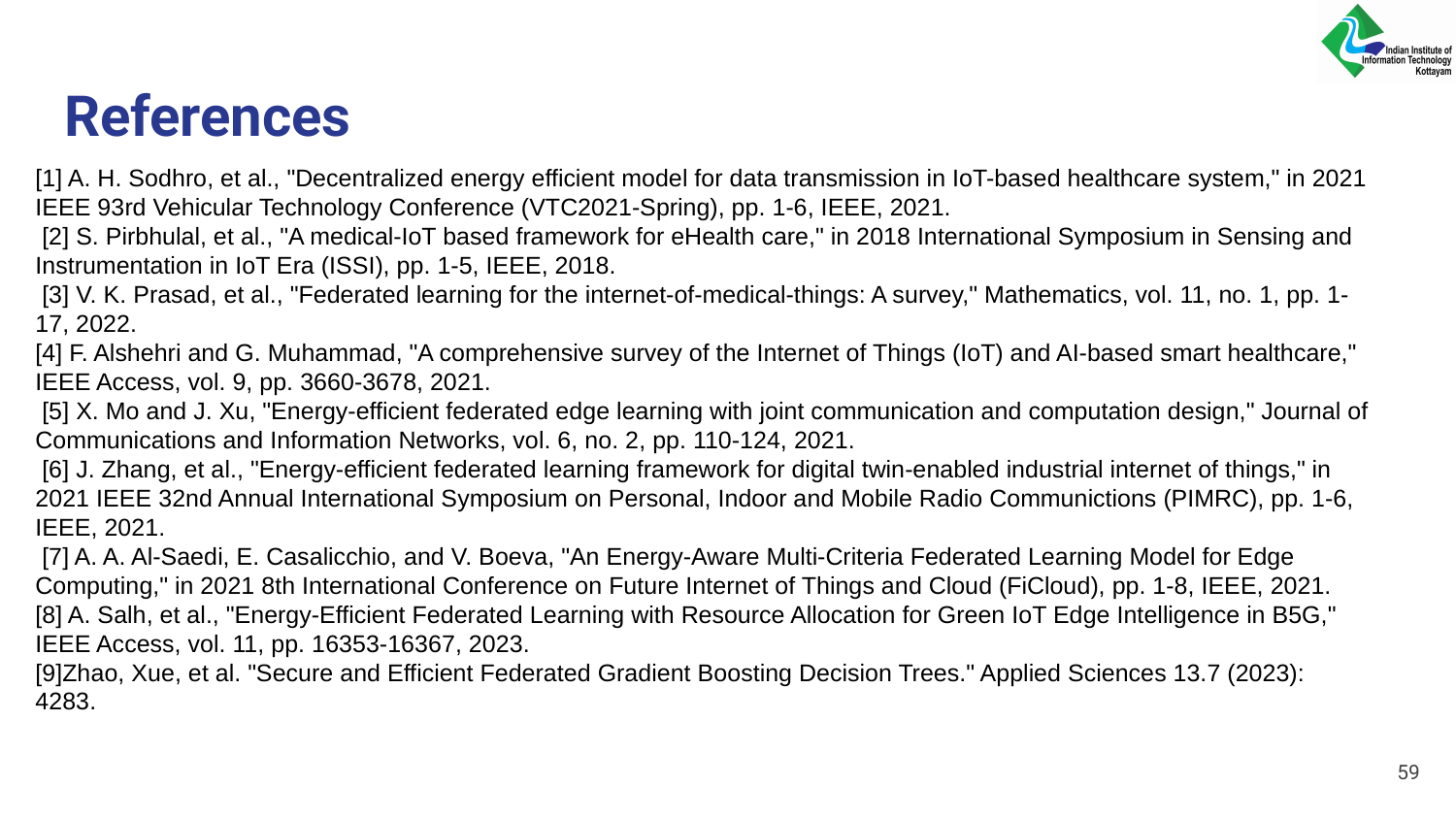

# References
[1] A. H. Sodhro, et al., "Decentralized energy efficient model for data transmission in IoT-based healthcare system," in 2021 IEEE 93rd Vehicular Technology Conference (VTC2021-Spring), pp. 1-6, IEEE, 2021.
 [2] S. Pirbhulal, et al., "A medical-IoT based framework for eHealth care," in 2018 International Symposium in Sensing and Instrumentation in IoT Era (ISSI), pp. 1-5, IEEE, 2018.
 [3] V. K. Prasad, et al., "Federated learning for the internet-of-medical-things: A survey," Mathematics, vol. 11, no. 1, pp. 1-17, 2022.
[4] F. Alshehri and G. Muhammad, "A comprehensive survey of the Internet of Things (IoT) and AI-based smart healthcare," IEEE Access, vol. 9, pp. 3660-3678, 2021.
 [5] X. Mo and J. Xu, "Energy-efficient federated edge learning with joint communication and computation design," Journal of Communications and Information Networks, vol. 6, no. 2, pp. 110-124, 2021.
 [6] J. Zhang, et al., "Energy-efficient federated learning framework for digital twin-enabled industrial internet of things," in 2021 IEEE 32nd Annual International Symposium on Personal, Indoor and Mobile Radio Communictions (PIMRC), pp. 1-6, IEEE, 2021.
 [7] A. A. Al-Saedi, E. Casalicchio, and V. Boeva, "An Energy-Aware Multi-Criteria Federated Learning Model for Edge Computing," in 2021 8th International Conference on Future Internet of Things and Cloud (FiCloud), pp. 1-8, IEEE, 2021.
[8] A. Salh, et al., "Energy-Efficient Federated Learning with Resource Allocation for Green IoT Edge Intelligence in B5G," IEEE Access, vol. 11, pp. 16353-16367, 2023.
[9]Zhao, Xue, et al. "Secure and Efficient Federated Gradient Boosting Decision Trees." Applied Sciences 13.7 (2023): 4283.
59